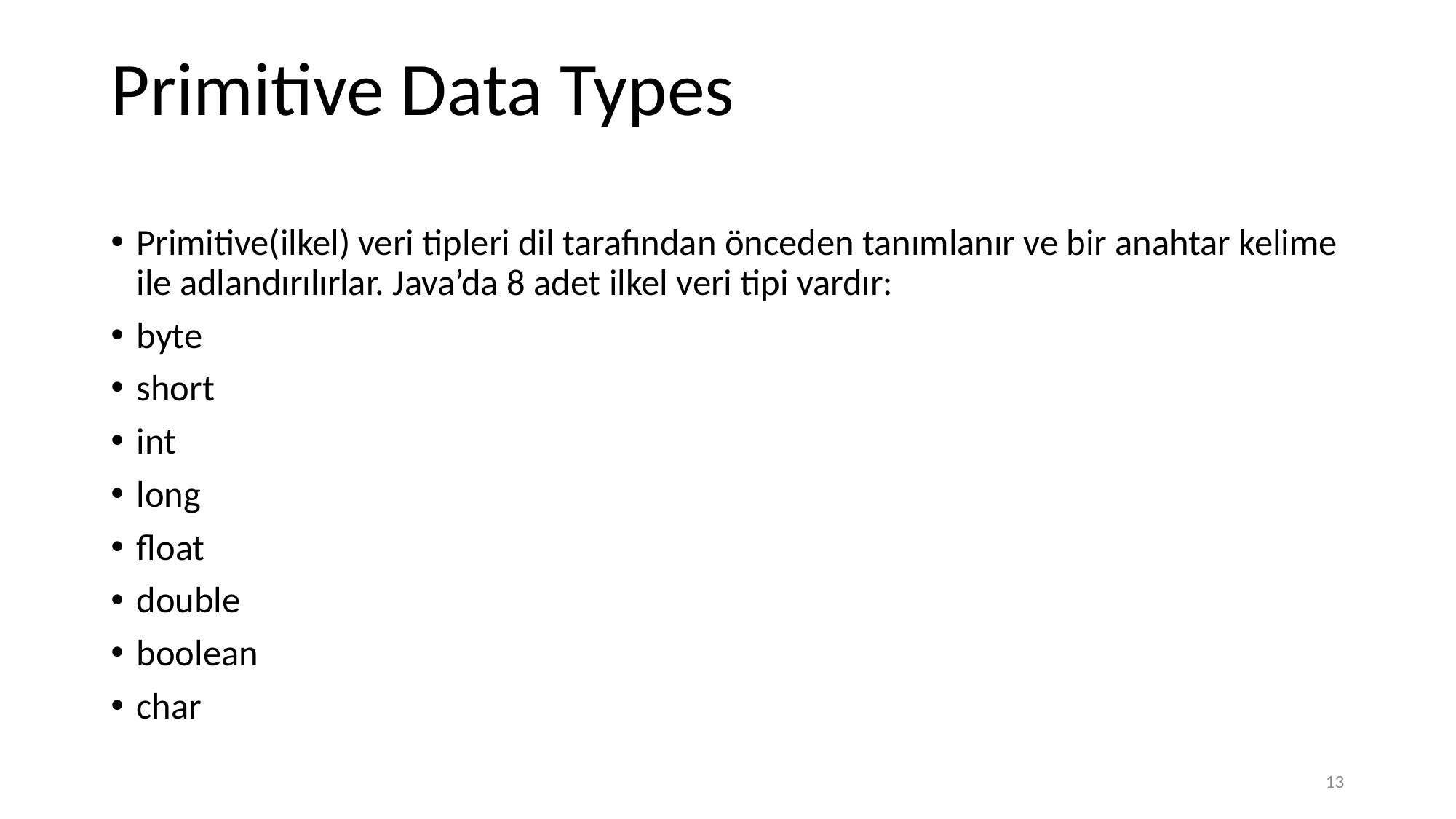

Primitive Data Types
Primitive(ilkel) veri tipleri dil tarafından önceden tanımlanır ve bir anahtar kelime ile adlandırılırlar. Java’da 8 adet ilkel veri tipi vardır:
byte
short
int
long
float
double
boolean
char
13